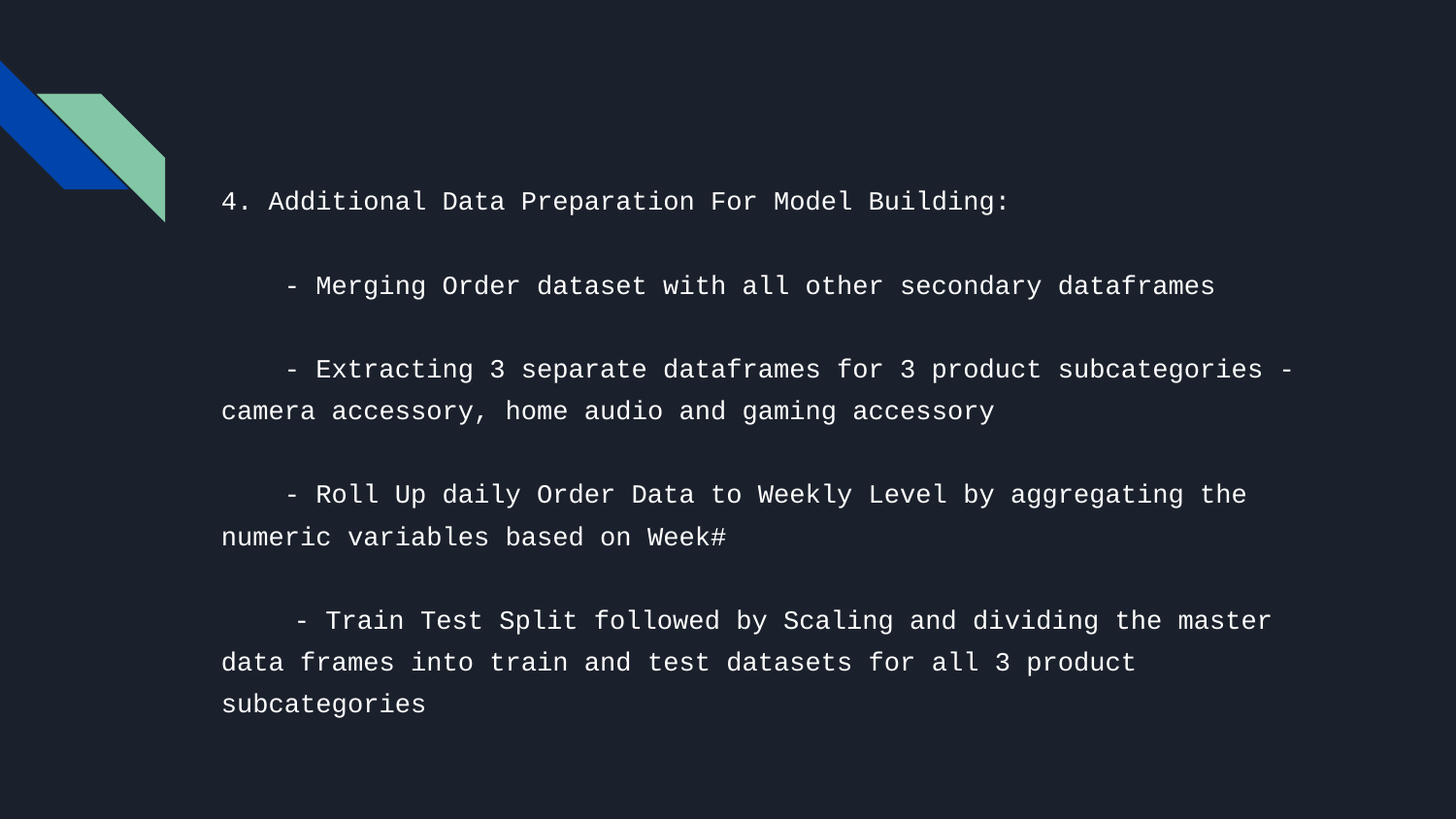

#
4. Additional Data Preparation For Model Building:

    - Merging Order dataset with all other secondary dataframes

    - Extracting 3 separate dataframes for 3 product subcategories - camera accessory, home audio and gaming accessory

    - Roll Up daily Order Data to Weekly Level by aggregating the numeric variables based on Week#

- Train Test Split followed by Scaling and dividing the master data frames into train and test datasets for all 3 product subcategories